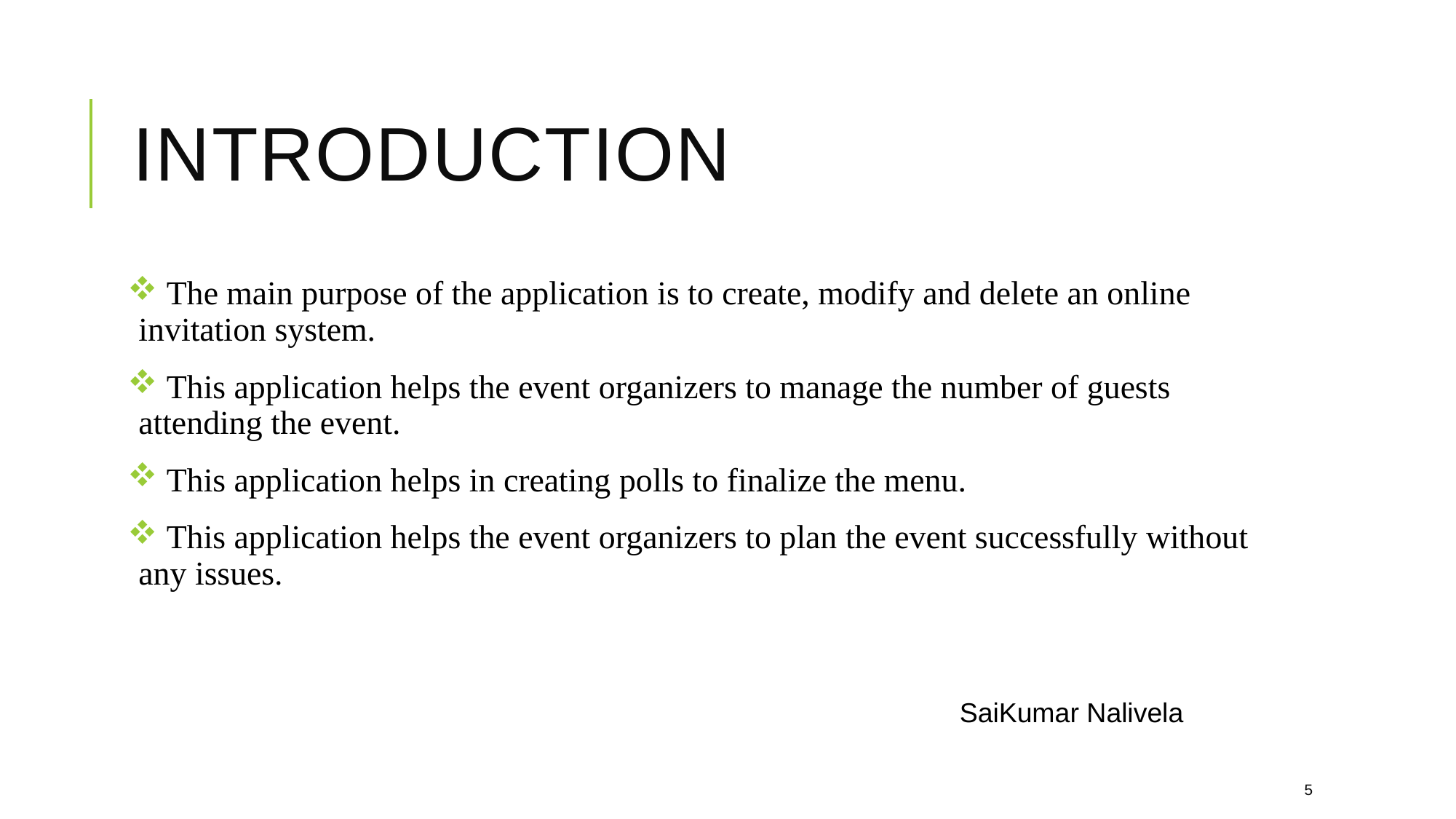

# introduction

 The main purpose of the application is to create, modify and delete an online invitation system.
 This application helps the event organizers to manage the number of guests attending the event.
 This application helps in creating polls to finalize the menu.
 This application helps the event organizers to plan the event successfully without any issues.

SaiKumar Nalivela
5